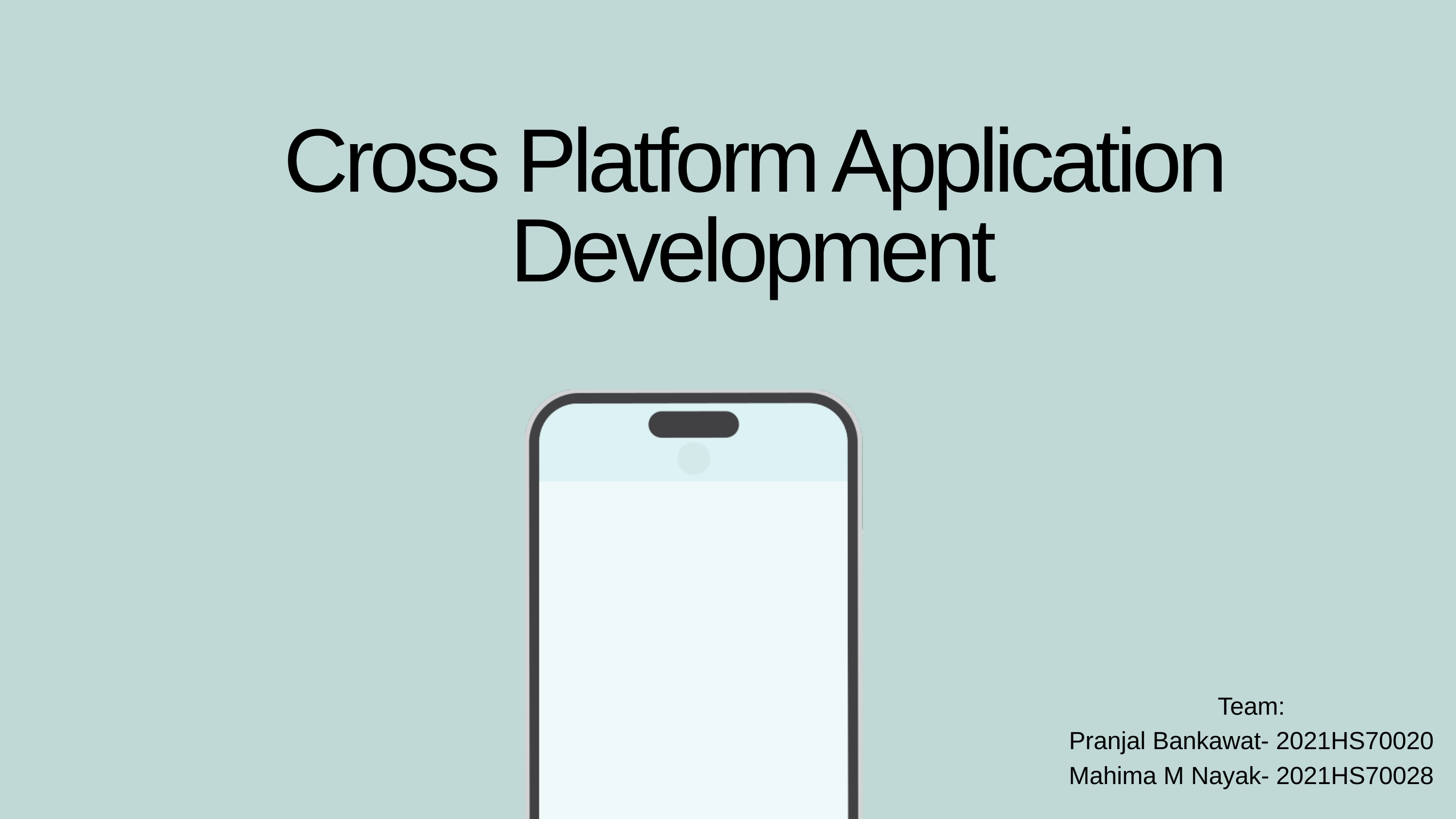

Cross Platform Application Development

Team:
Pranjal Bankawat- 2021HS70020
Mahima M Nayak- 2021HS70028